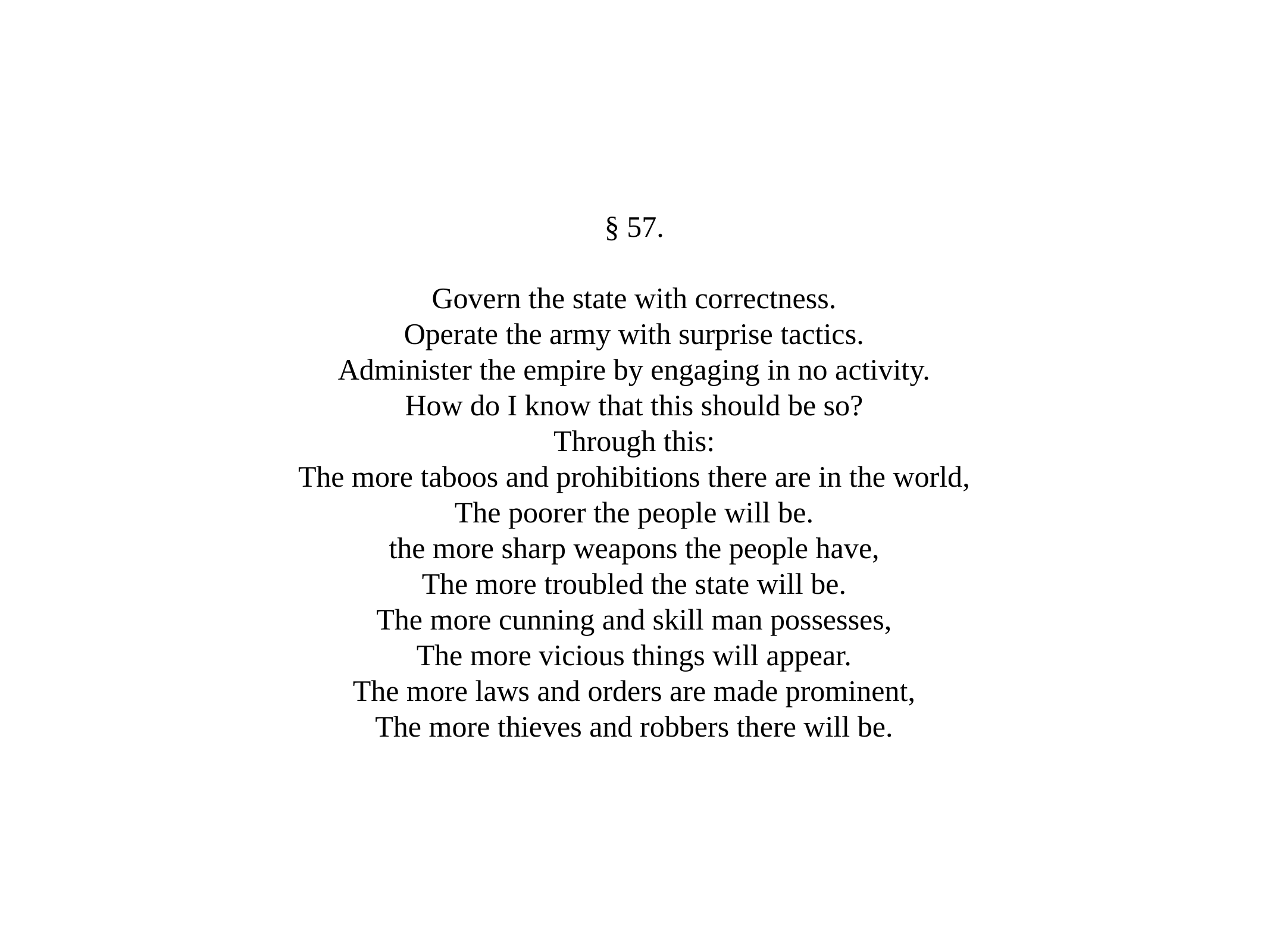

§ 57.

Govern the state with correctness.
Operate the army with surprise tactics.
Administer the empire by engaging in no activity.
How do I know that this should be so?
Through this:
The more taboos and prohibitions there are in the world,
The poorer the people will be.
the more sharp weapons the people have,
The more troubled the state will be.
The more cunning and skill man possesses,
The more vicious things will appear.
The more laws and orders are made prominent,
The more thieves and robbers there will be.